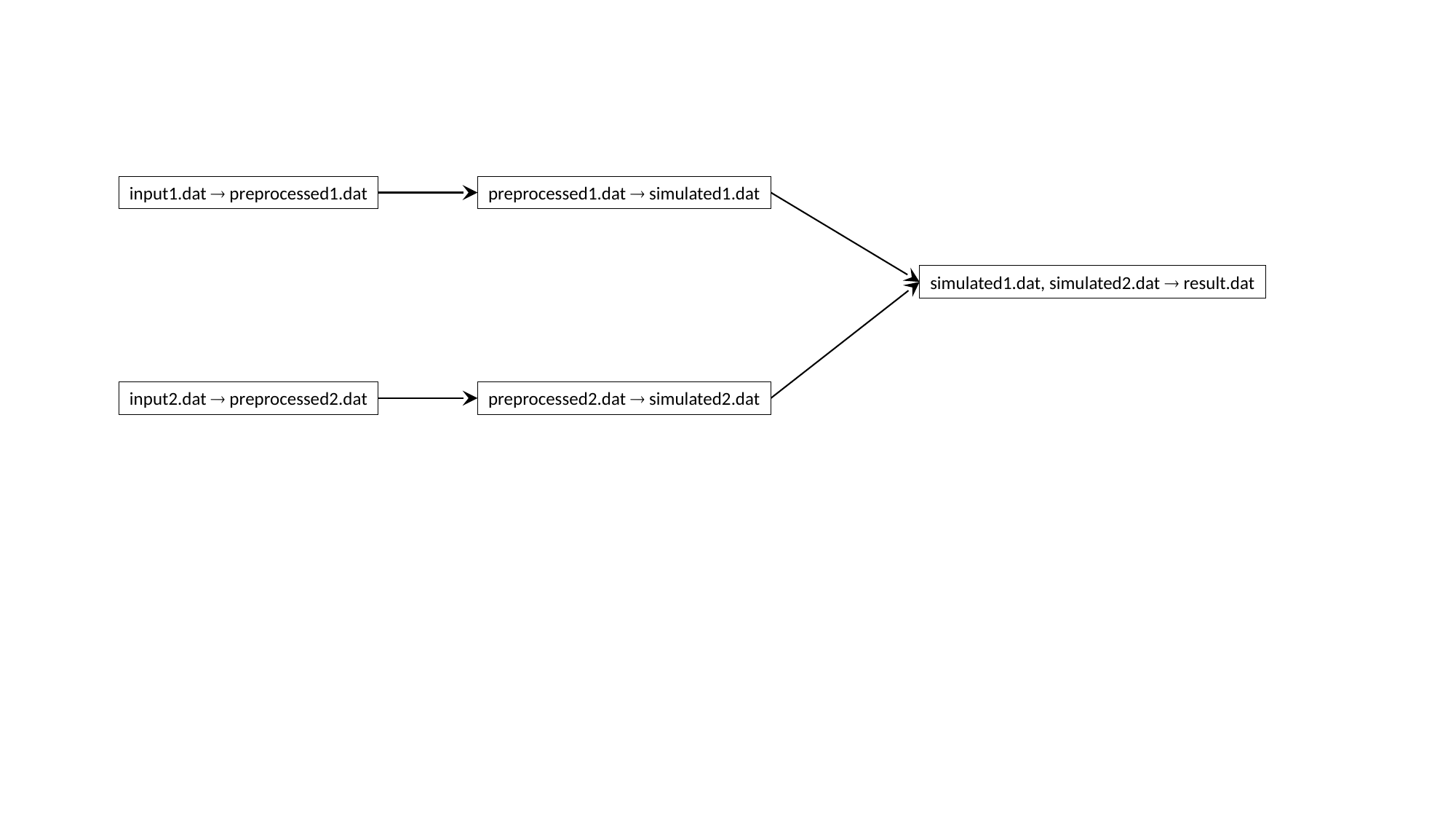

input1.dat → preprocessed1.dat
preprocessed1.dat → simulated1.dat
simulated1.dat, simulated2.dat → result.dat
input2.dat → preprocessed2.dat
preprocessed2.dat → simulated2.dat